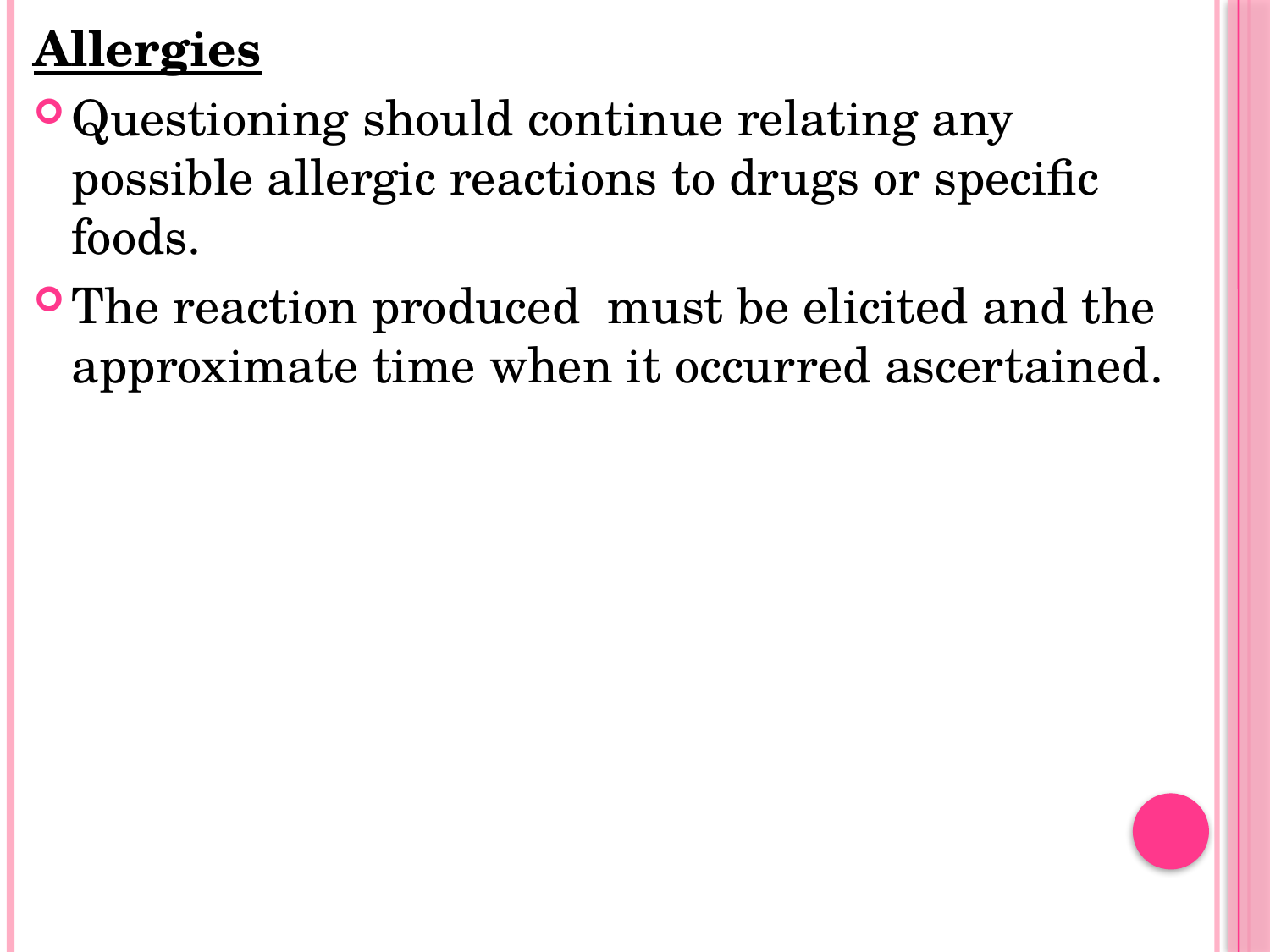

Allergies
Questioning should continue relating any possible allergic reactions to drugs or specific foods.
The reaction produced  must be elicited and the approximate time when it occurred ascertained.